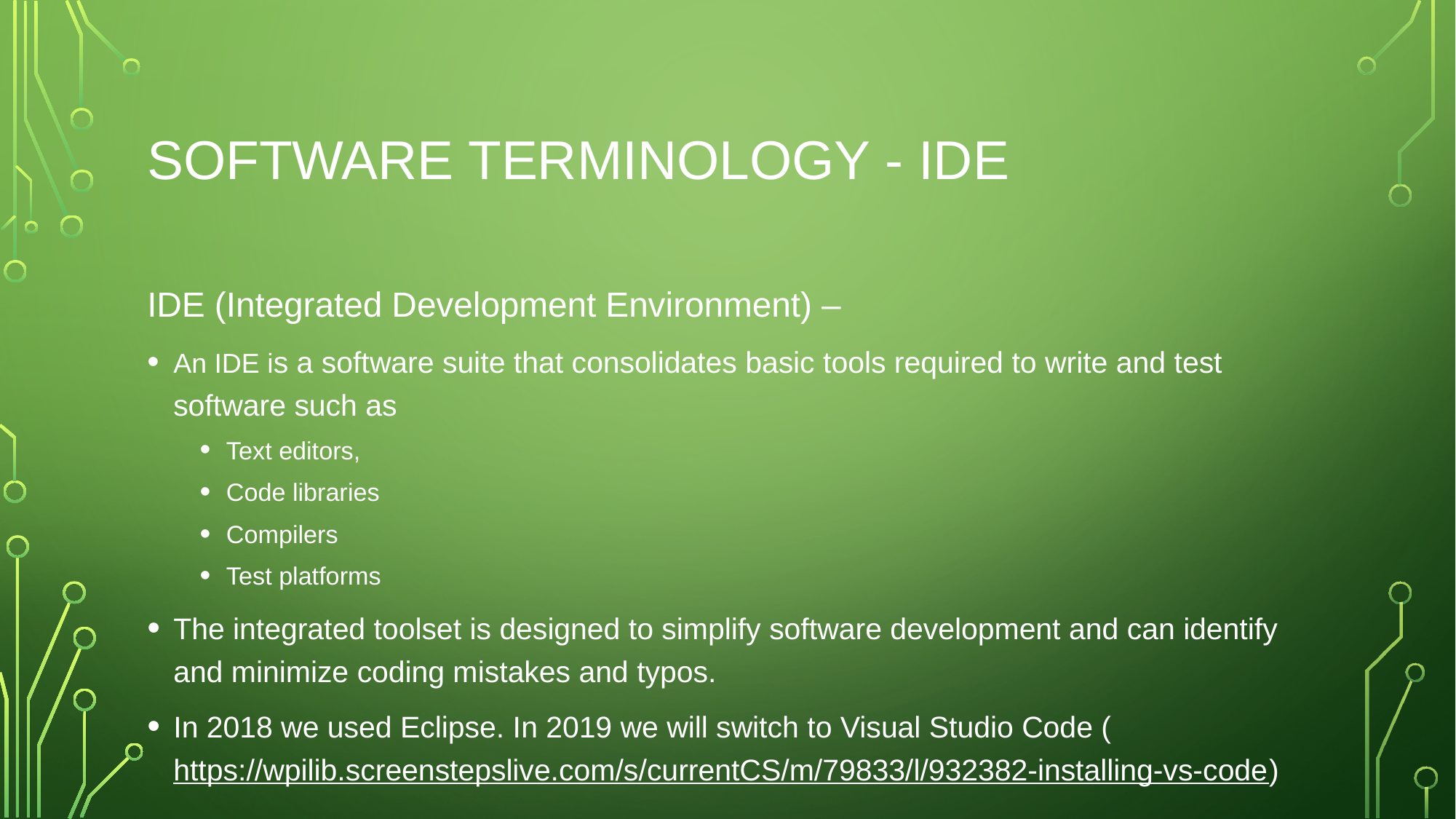

# Software terminology - IDE
IDE (Integrated Development Environment) –
An IDE is a software suite that consolidates basic tools required to write and test software such as
Text editors,
Code libraries
Compilers
Test platforms
The integrated toolset is designed to simplify software development and can identify and minimize coding mistakes and typos.
In 2018 we used Eclipse. In 2019 we will switch to Visual Studio Code (https://wpilib.screenstepslive.com/s/currentCS/m/79833/l/932382-installing-vs-code)